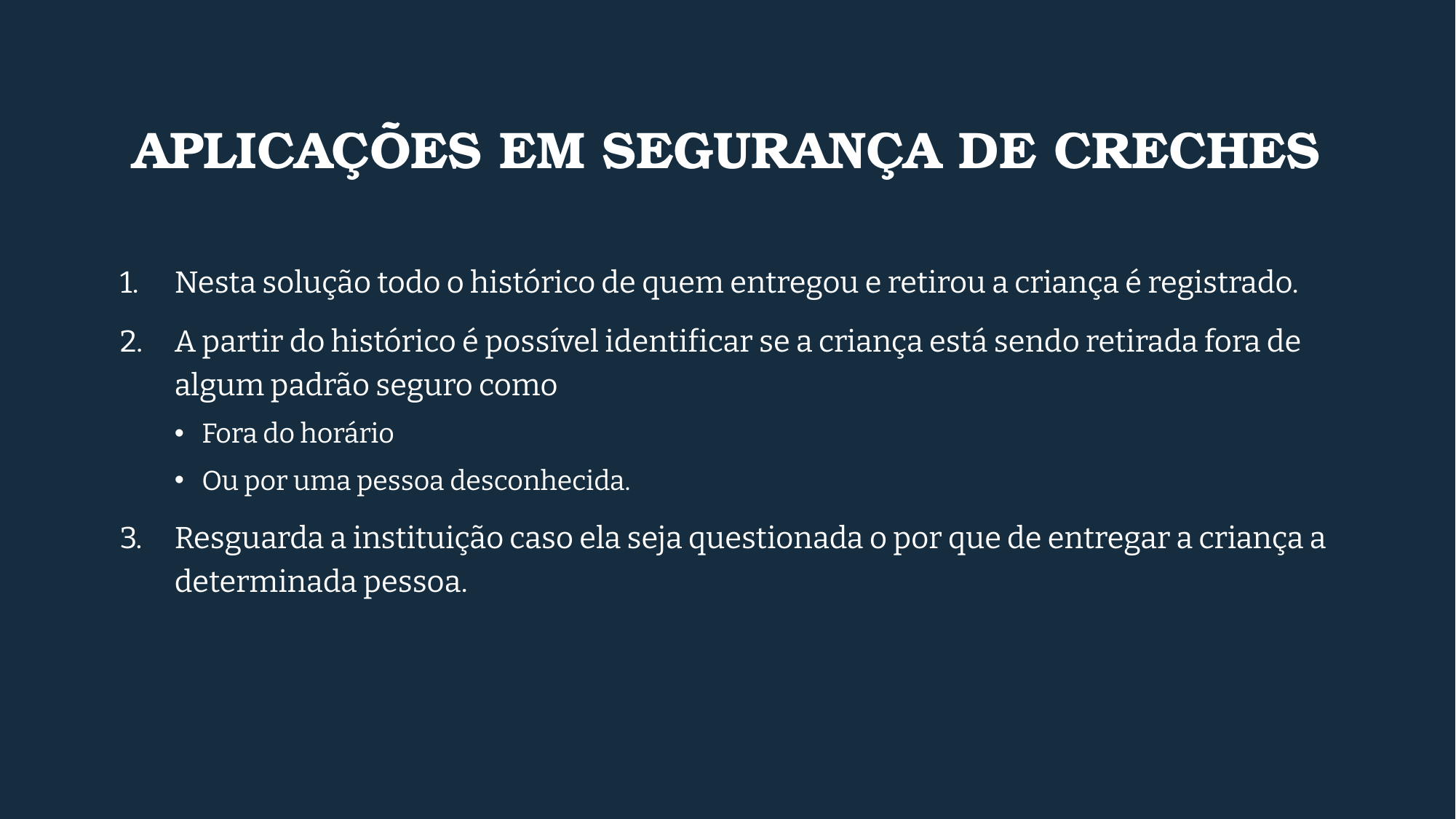

# Aplicações em Segurança de Creches
Nesta solução todo o histórico de quem entregou e retirou a criança é registrado.
A partir do histórico é possível identificar se a criança está sendo retirada fora de algum padrão seguro como
Fora do horário
Ou por uma pessoa desconhecida.
Resguarda a instituição caso ela seja questionada o por que de entregar a criança a determinada pessoa.